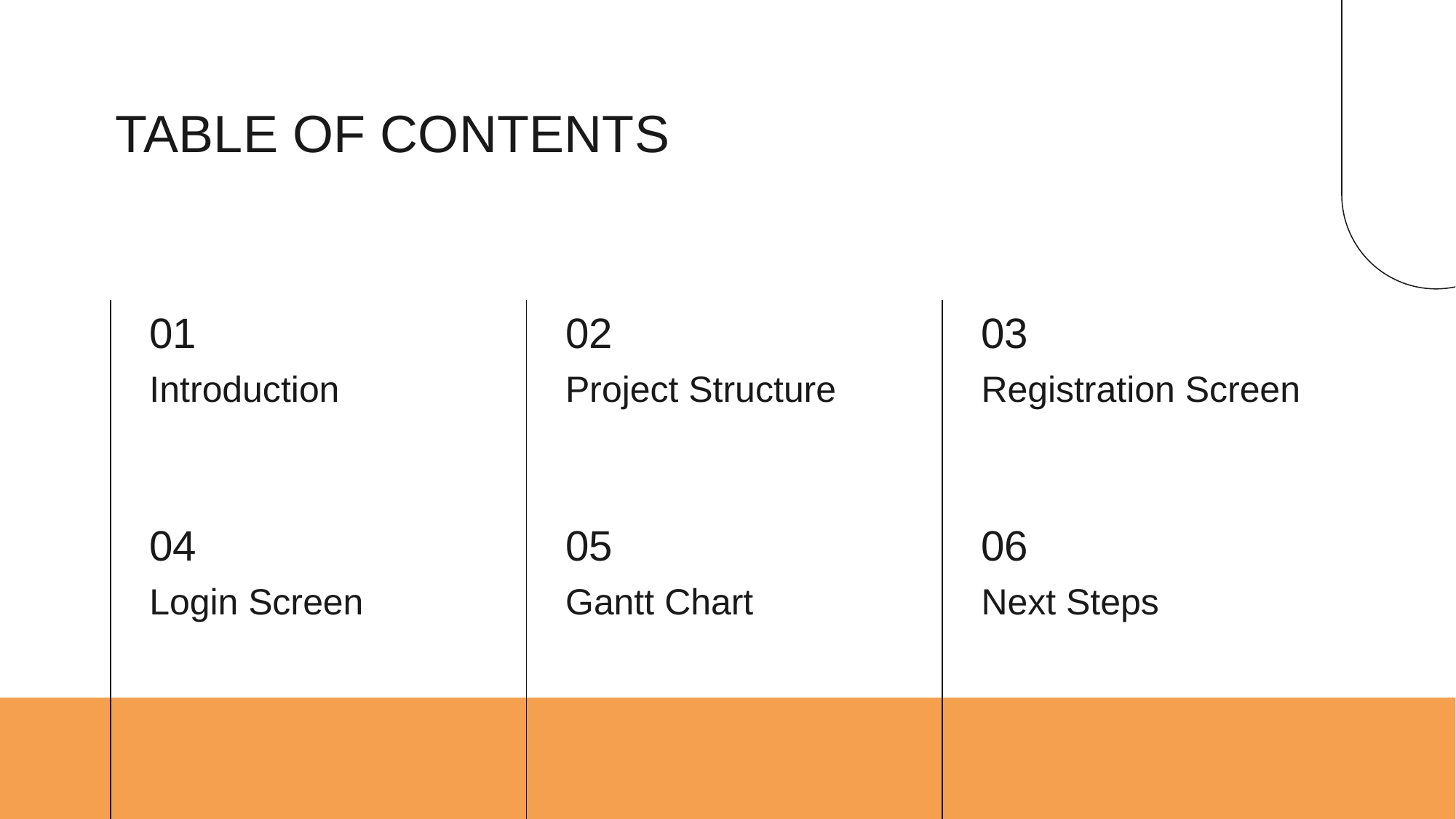

# TABLE OF CONTENTS
01
02
03
Introduction
Project Structure
Registration Screen
04
05
06
Login Screen
Gantt Chart
Next Steps